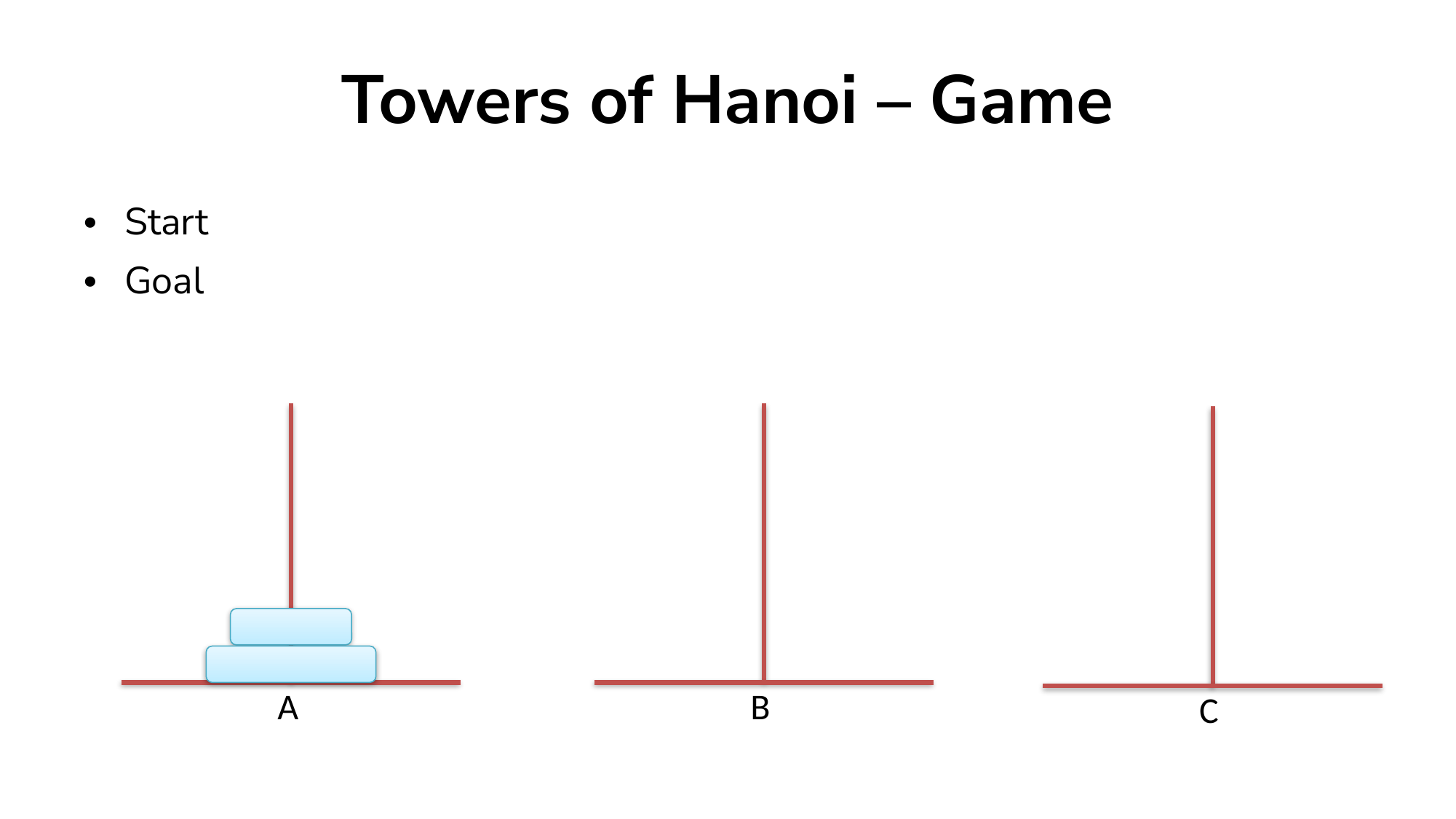

# Towers of Hanoi – Game
Start
Goal
A
B
C